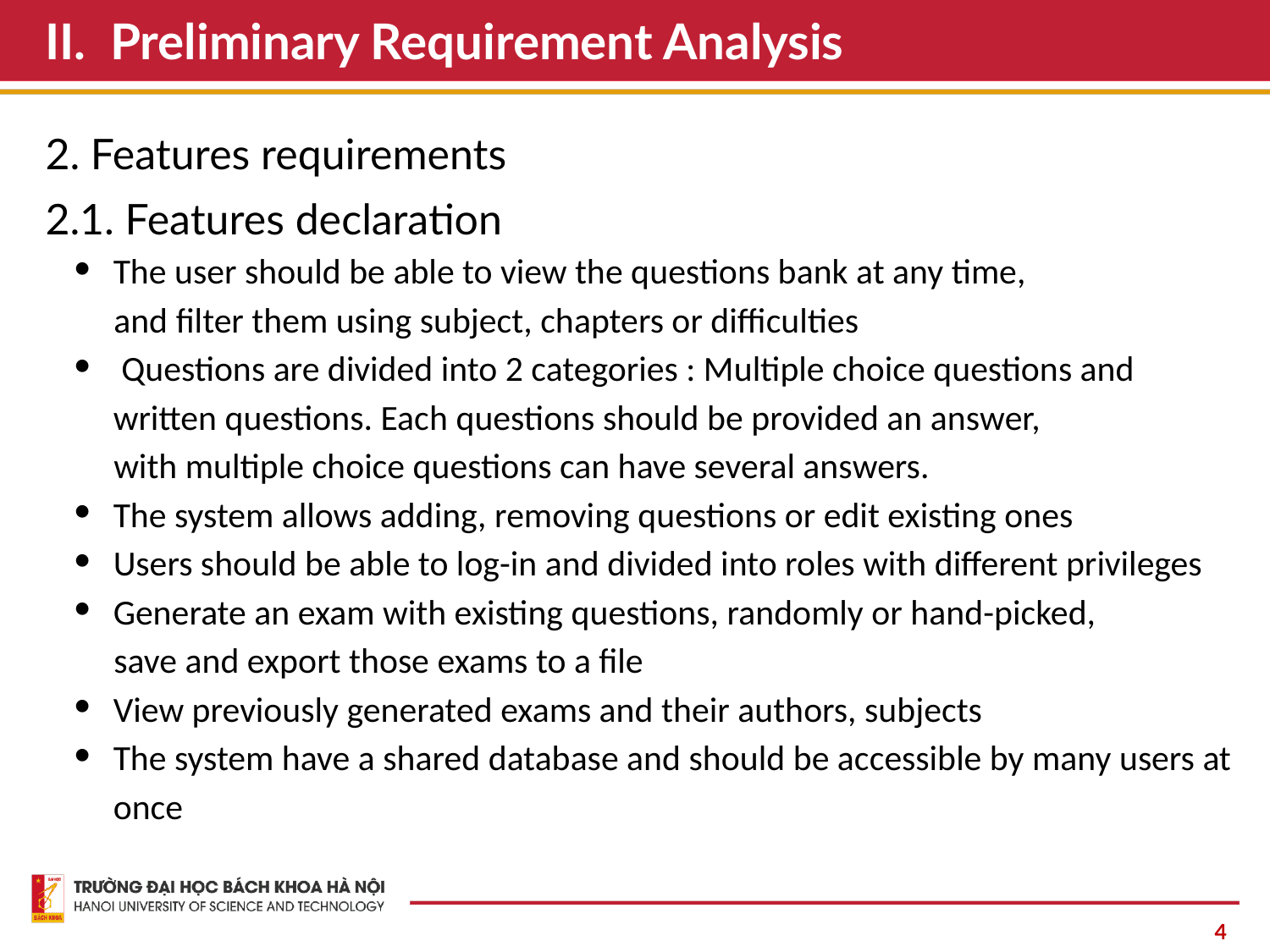

# II.  Preliminary Requirement Analysis
2. Features requirements
2.1. Features declaration
The user should be able to view the questions bank at any time,
     and filter them using subject, chapters or difficulties
 Questions are divided into 2 categories : Multiple choice questions and written questions. Each questions should be provided an answer,
     with multiple choice questions can have several answers.
The system allows adding, removing questions or edit existing ones
Users should be able to log-in and divided into roles with different privileges
Generate an exam with existing questions, randomly or hand-picked,
     save and export those exams to a file
View previously generated exams and their authors, subjects
The system have a shared database and should be accessible by many users at once

4